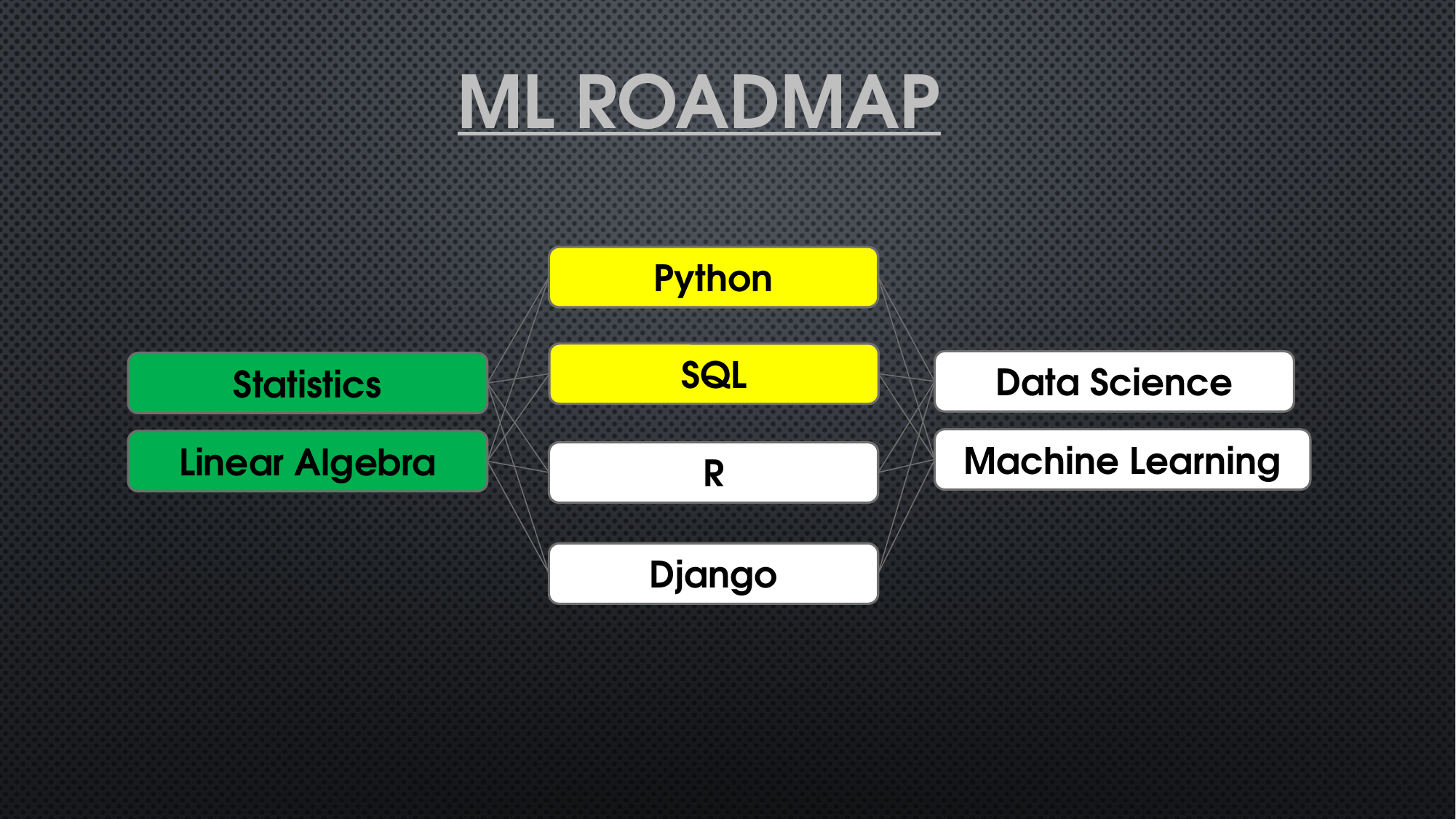

# Ml Roadmap
Python
SQL
Data Science
Statistics
Machine Learning
Linear Algebra
R
Django